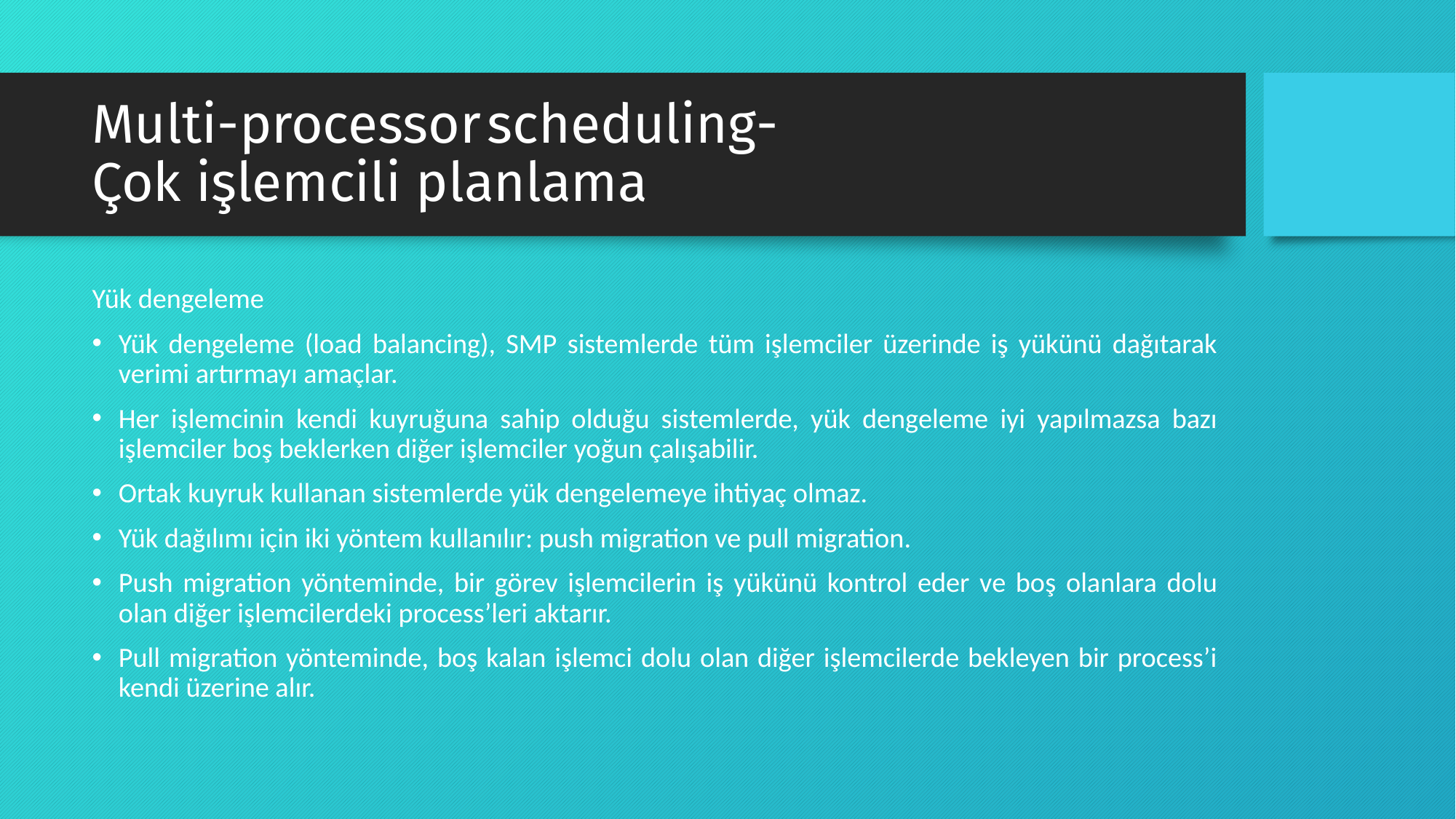

# Multi-processor scheduling- Çok işlemcili planlama
Yük dengeleme
Yük dengeleme (load balancing), SMP sistemlerde tüm işlemciler üzerinde iş yükünü dağıtarak verimi artırmayı amaçlar.
Her işlemcinin kendi kuyruğuna sahip olduğu sistemlerde, yük dengeleme iyi yapılmazsa bazı işlemciler boş beklerken diğer işlemciler yoğun çalışabilir.
Ortak kuyruk kullanan sistemlerde yük dengelemeye ihtiyaç olmaz.
Yük dağılımı için iki yöntem kullanılır: push migration ve pull migration.
Push migration yönteminde, bir görev işlemcilerin iş yükünü kontrol eder ve boş olanlara dolu olan diğer işlemcilerdeki process’leri aktarır.
Pull migration yönteminde, boş kalan işlemci dolu olan diğer işlemcilerde bekleyen bir process’i kendi üzerine alır.